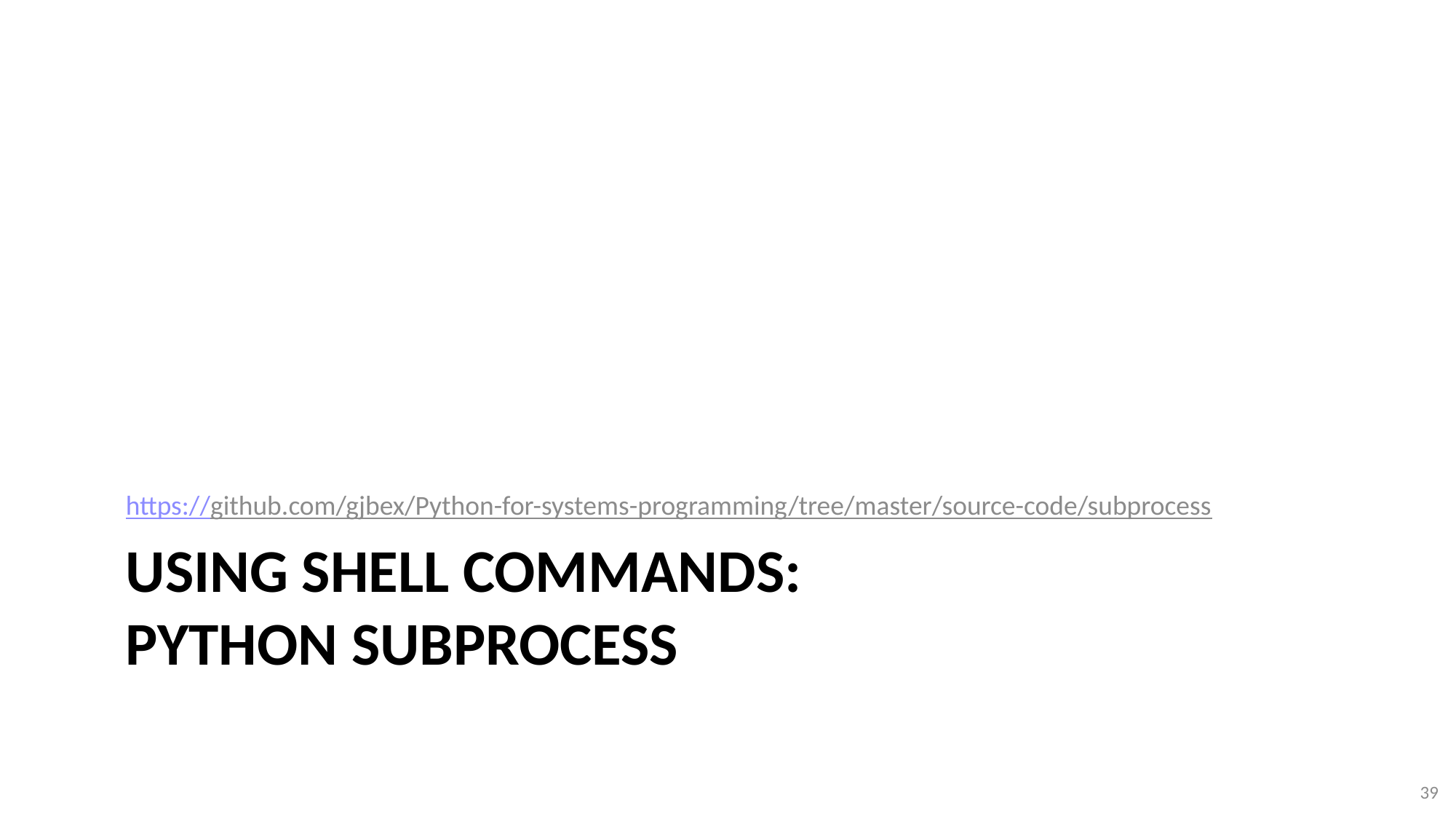

https://github.com/gjbex/Python-for-systems-programming/tree/master/source-code/subprocess
# Using shell commands: Python subprocess
39